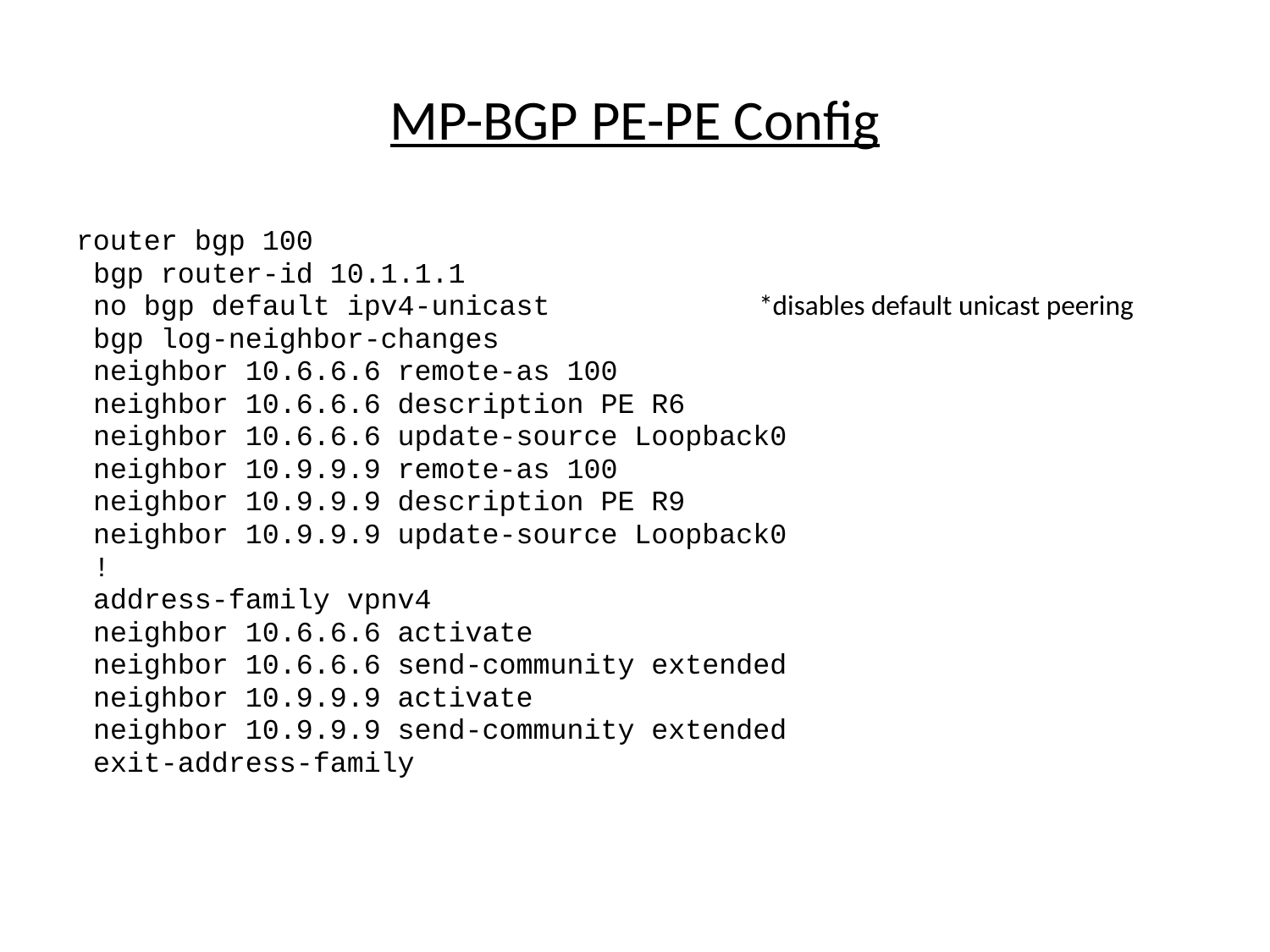

# MP-BGP PE-PE Config
router bgp 100
 bgp router-id 10.1.1.1
 no bgp default ipv4-unicast	  	*disables default unicast peering
 bgp log-neighbor-changes
 neighbor 10.6.6.6 remote-as 100
 neighbor 10.6.6.6 description PE R6
 neighbor 10.6.6.6 update-source Loopback0
 neighbor 10.9.9.9 remote-as 100
 neighbor 10.9.9.9 description PE R9
 neighbor 10.9.9.9 update-source Loopback0
 !
 address-family vpnv4
 neighbor 10.6.6.6 activate
 neighbor 10.6.6.6 send-community extended
 neighbor 10.9.9.9 activate
 neighbor 10.9.9.9 send-community extended
 exit-address-family